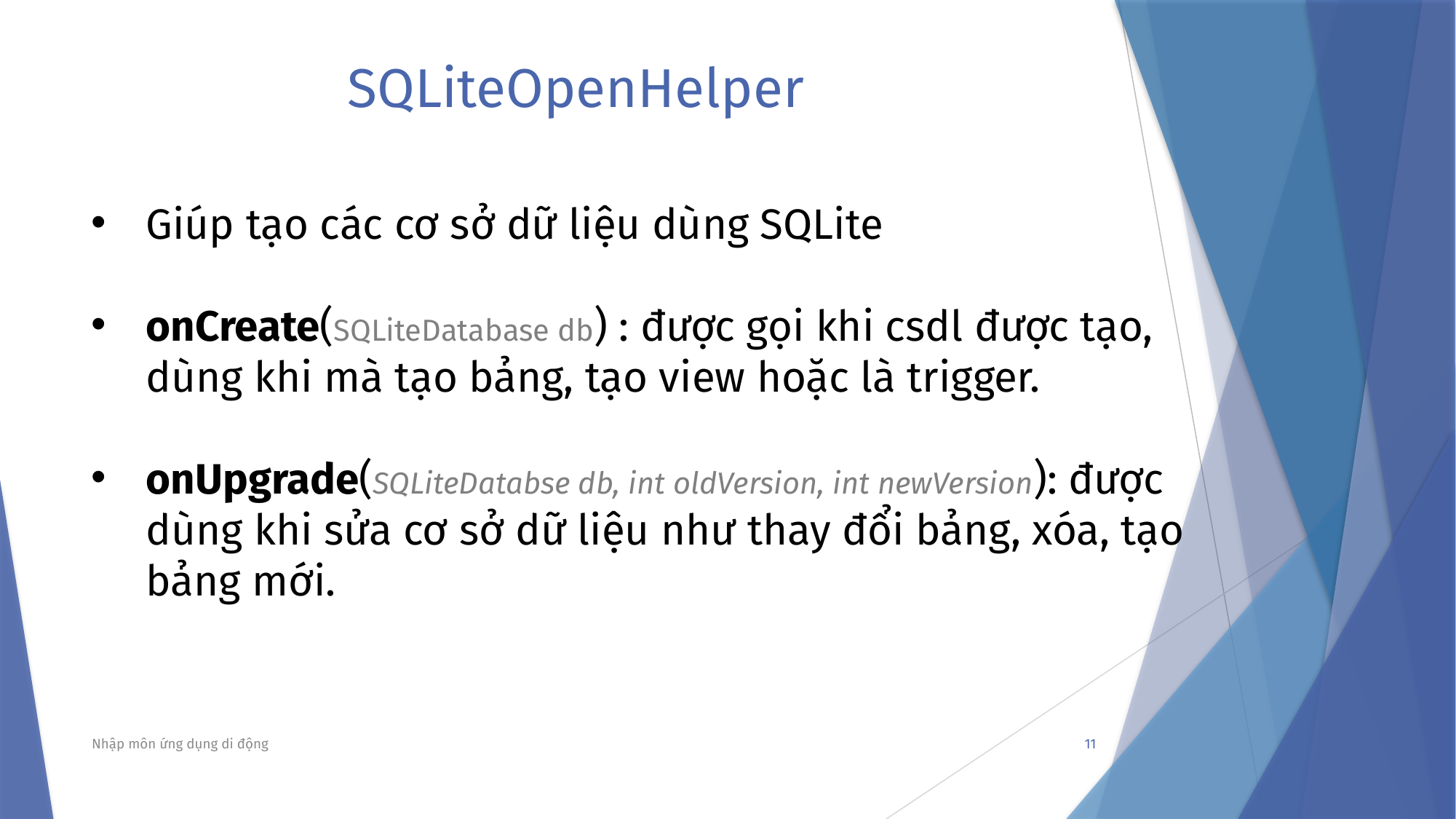

# SQLiteOpenHelper
Giúp tạo các cơ sở dữ liệu dùng SQLite

onCreate(SQLiteDatabase db) : được gọi khi csdl được tạo, dùng khi mà tạo bảng, tạo view hoặc là trigger.

onUpgrade(SQLiteDatabse db, int oldVersion, int newVersion): được dùng khi sửa cơ sở dữ liệu như thay đổi bảng, xóa, tạo bảng mới.

Nhập môn ứng dụng di động
11